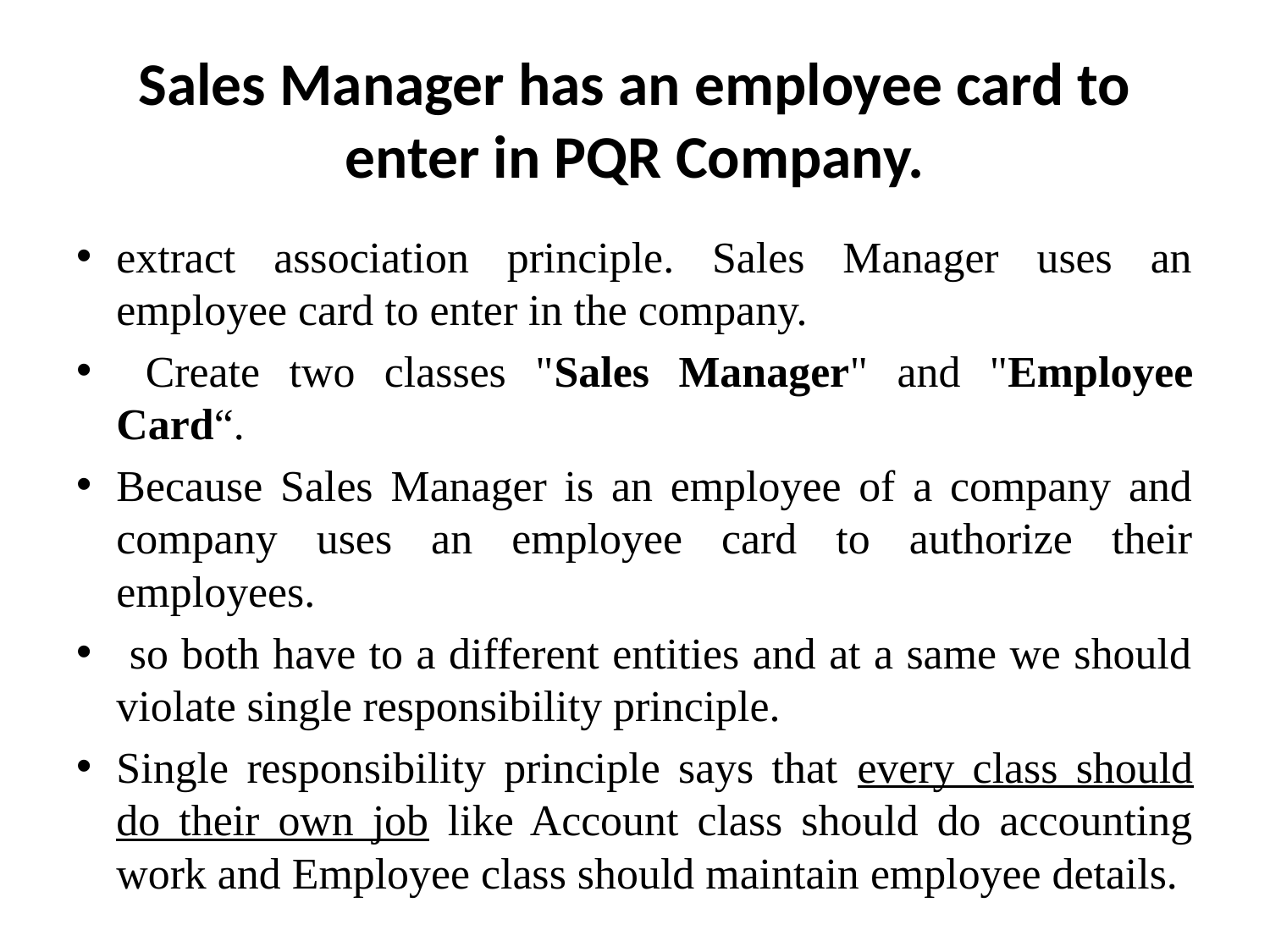

# Sales Manager has an employee card to enter in PQR Company.
extract association principle. Sales Manager uses an employee card to enter in the company.
 Create two classes "Sales Manager" and "Employee Card“.
Because Sales Manager is an employee of a company and company uses an employee card to authorize their employees.
 so both have to a different entities and at a same we should violate single responsibility principle.
Single responsibility principle says that every class should do their own job like Account class should do accounting work and Employee class should maintain employee details.